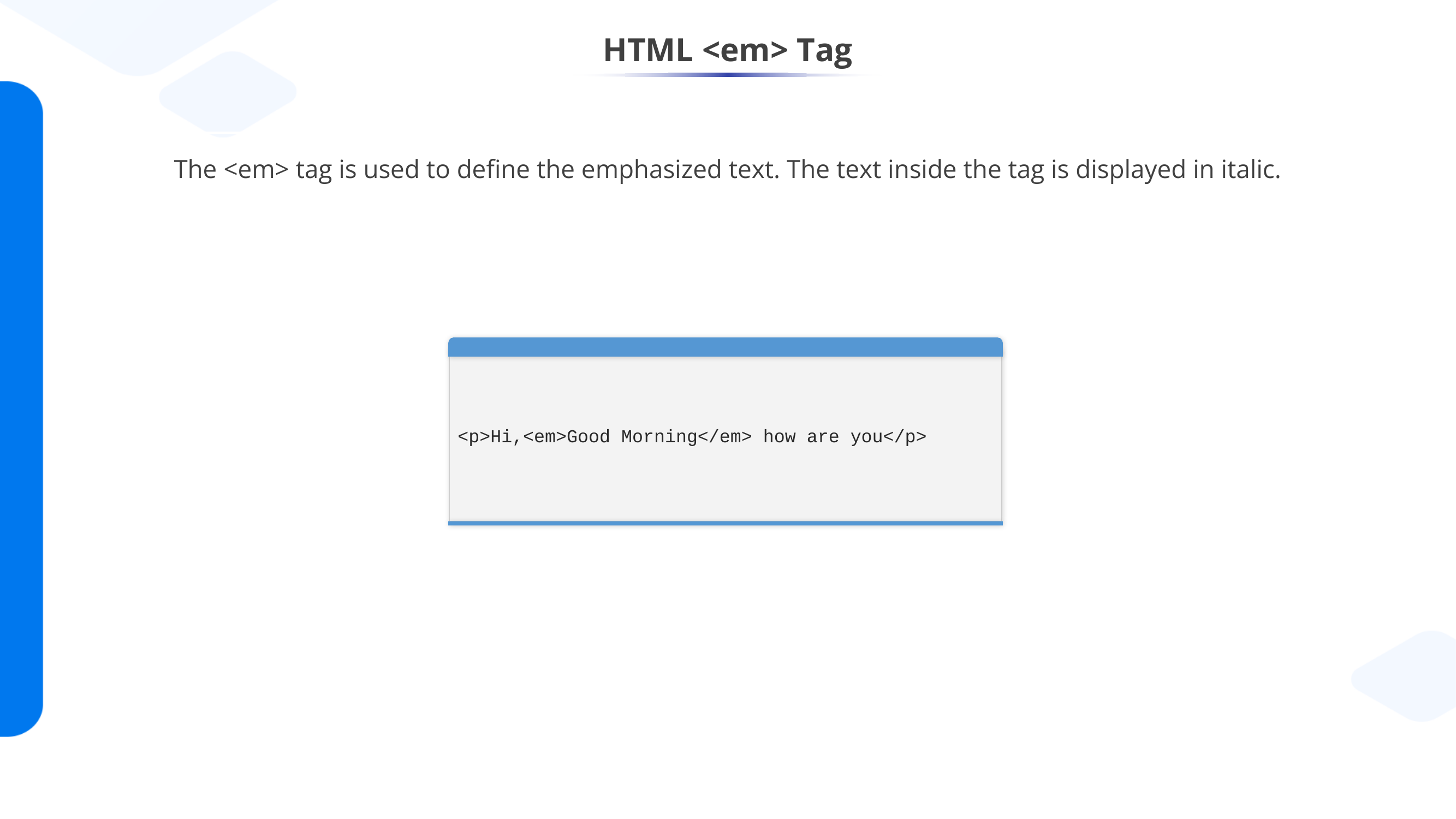

# HTML <em> Tag

The <em> tag is used to define the emphasized text. The text inside the tag is displayed in italic.
Demo-1

<p>Hi,<em>Good Morning</em> how are you</p>